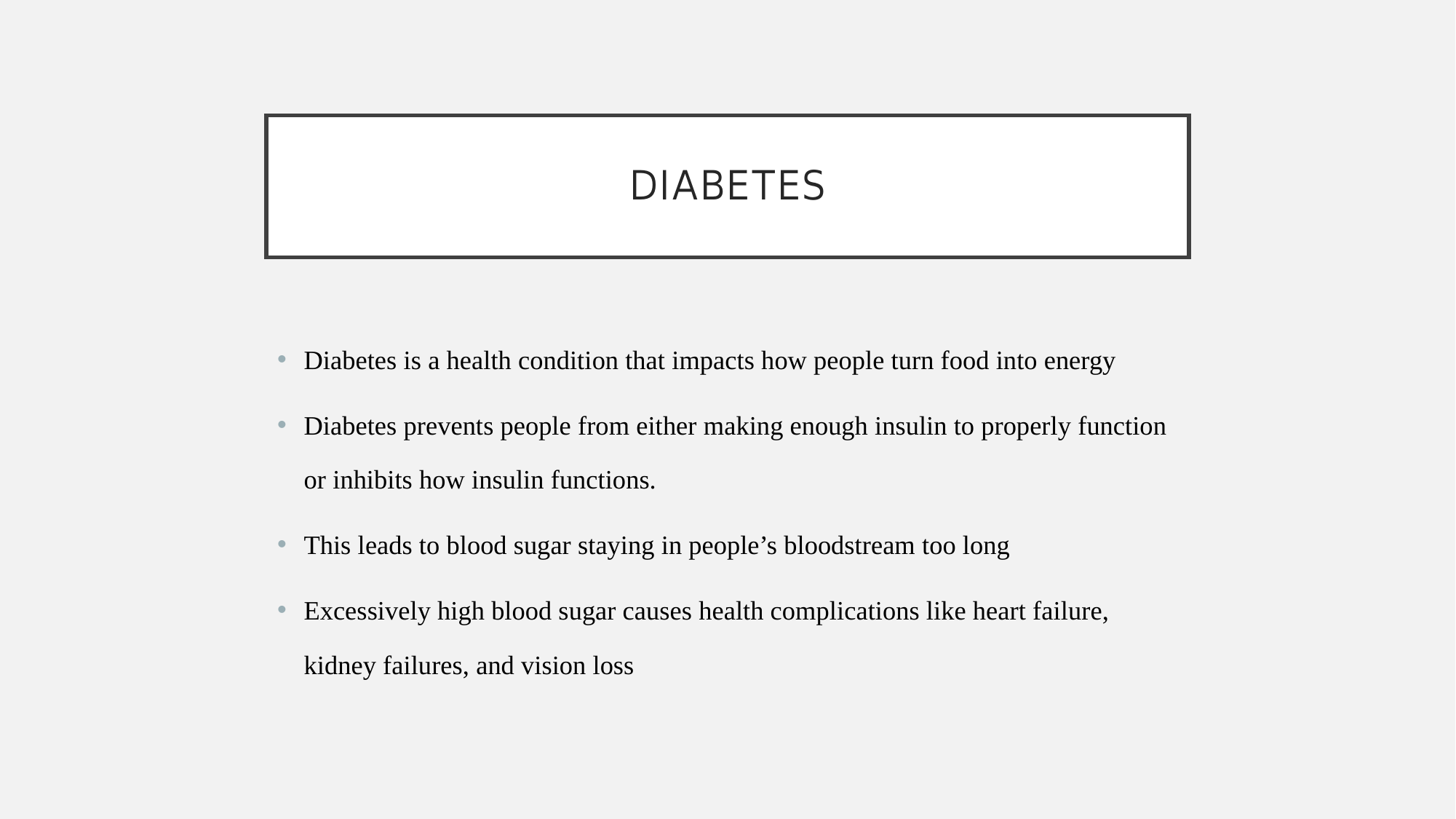

# diabetes
Diabetes is a health condition that impacts how people turn food into energy
Diabetes prevents people from either making enough insulin to properly function or inhibits how insulin functions.
This leads to blood sugar staying in people’s bloodstream too long
Excessively high blood sugar causes health complications like heart failure, kidney failures, and vision loss